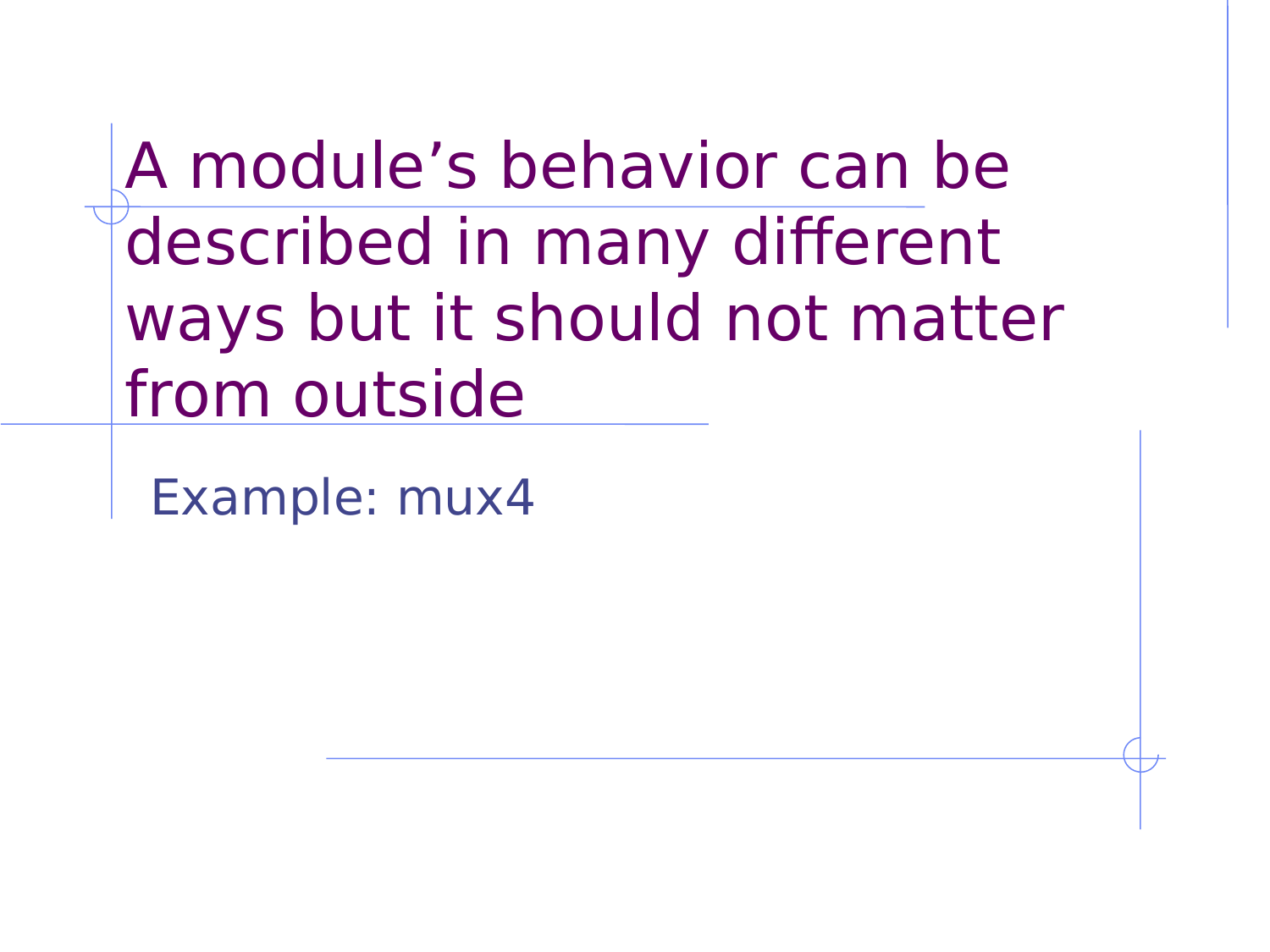

# A module’s behavior can be described in many different ways but it should not matter from outside
Example: mux4